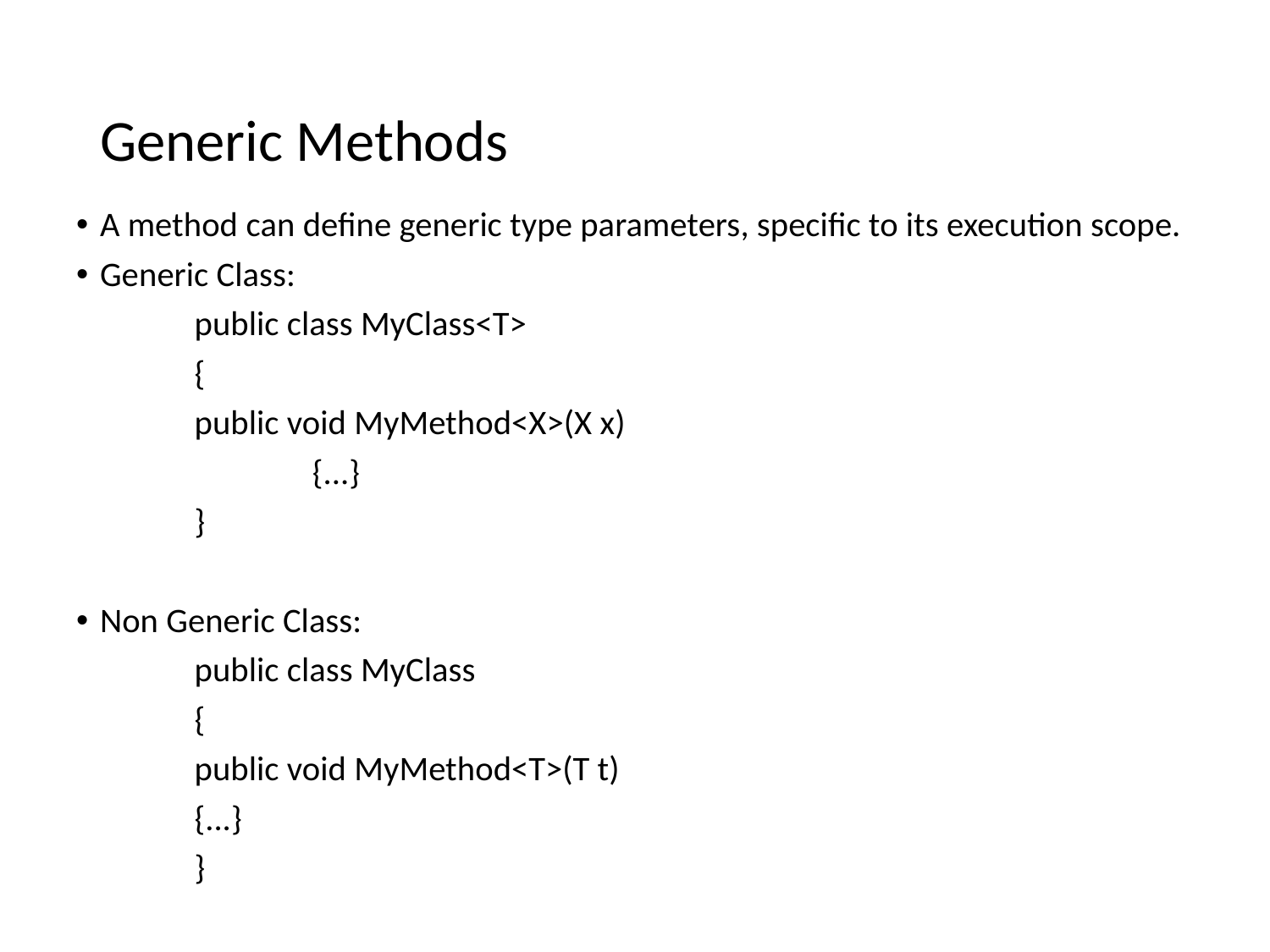

# Generic Methods
A method can define generic type parameters, specific to its execution scope.
Generic Class:
	public class MyClass<T>
	{
		public void MyMethod<X>(X x)
	 	{...}
	}

Non Generic Class:
	public class MyClass
	{
 		public void MyMethod<T>(T t)
		{...}
	}